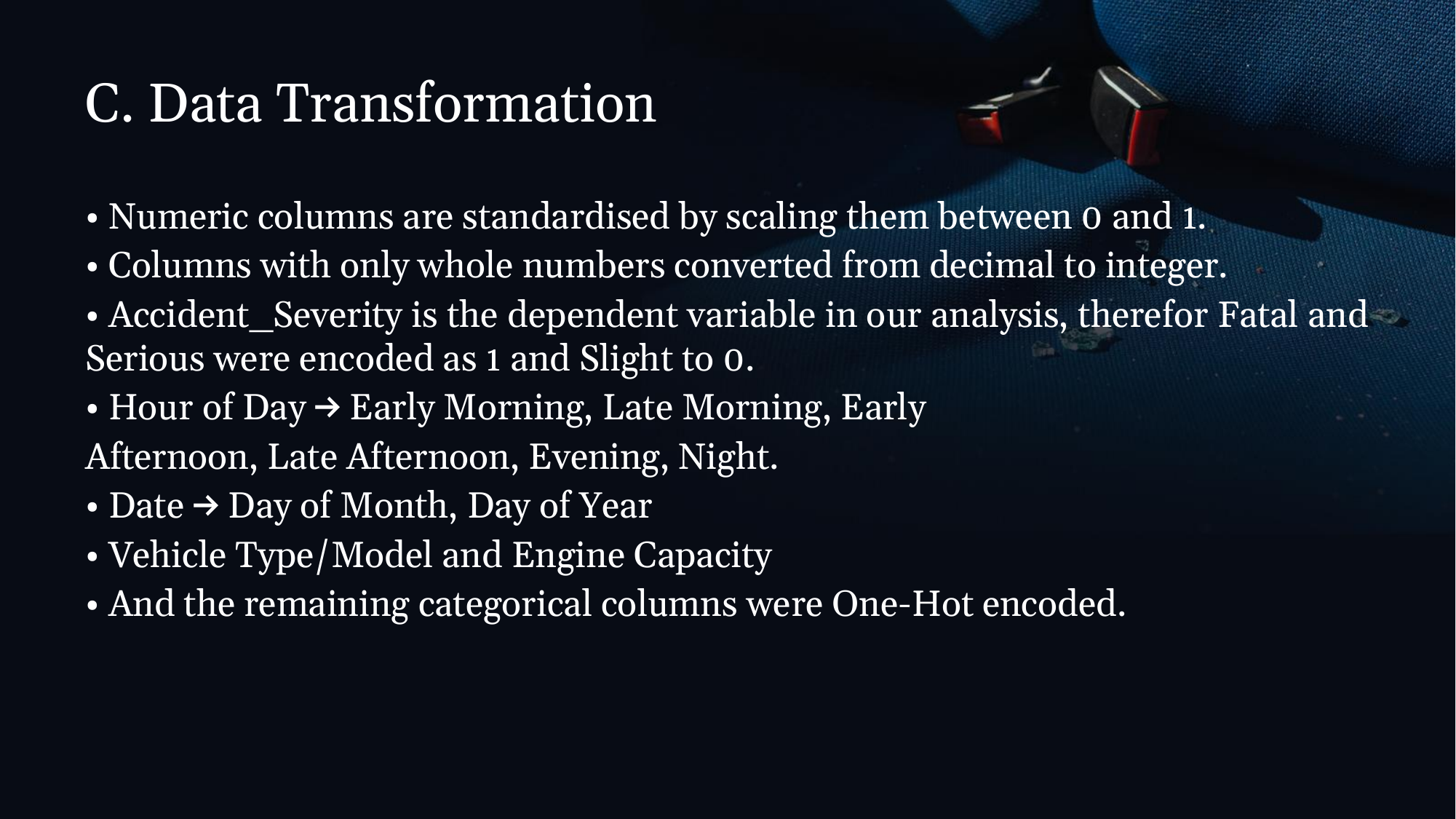

# C. Data Transformation
• Numeric columns are standardised by scaling them between 0 and 1.
• Columns with only whole numbers converted from decimal to integer.
• Accident_Severity is the dependent variable in our analysis, therefor Fatal and Serious were encoded as 1 and Slight to 0.
• Hour of Day → Early Morning, Late Morning, Early
Afternoon, Late Afternoon, Evening, Night.
• Date → Day of Month, Day of Year
• Vehicle Type/Model and Engine Capacity
• And the remaining categorical columns were One-Hot encoded.